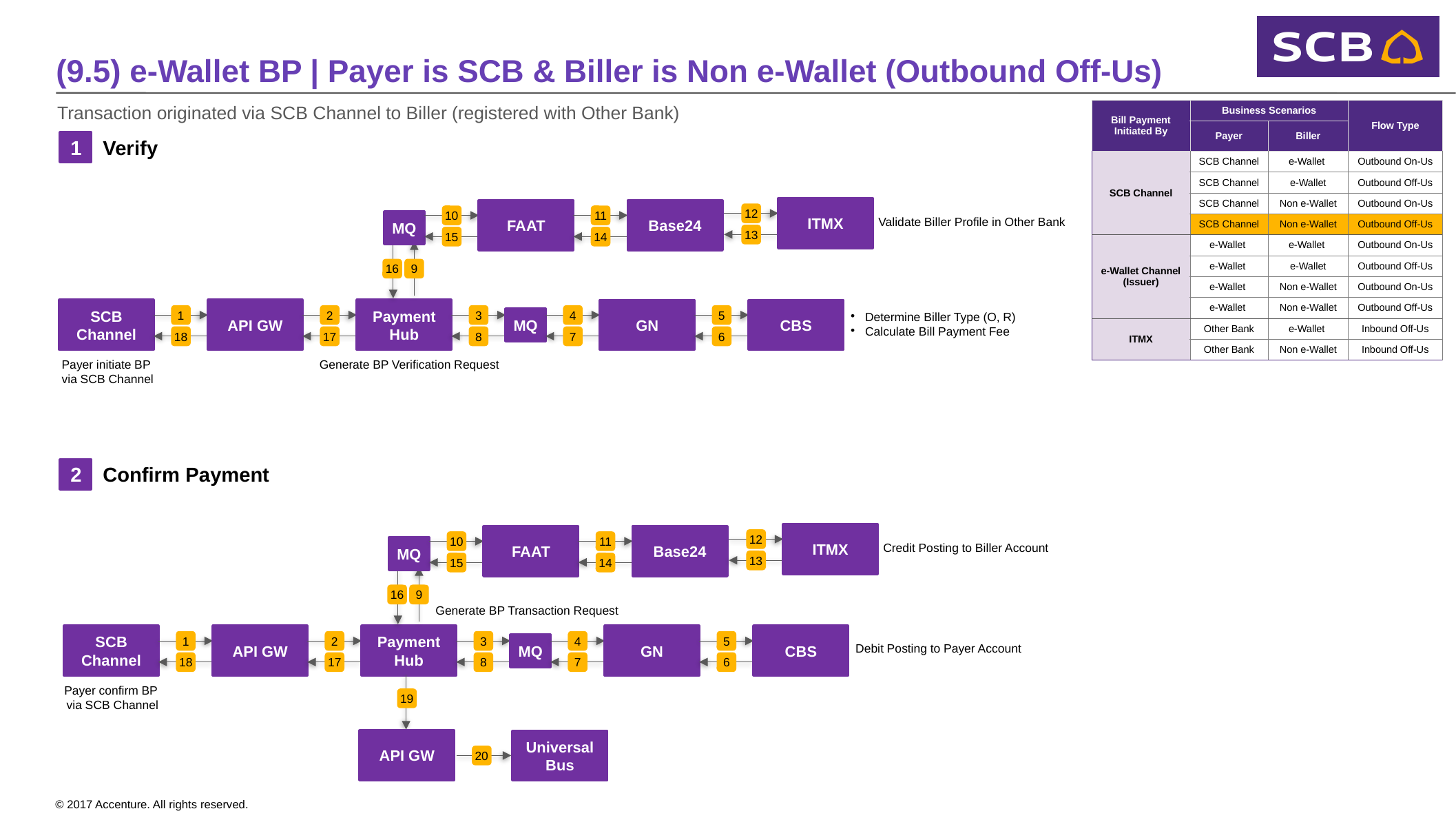

(9.5) e-Wallet BP | Payer is SCB & Biller is Non e-Wallet (Outbound Off-Us)
Transaction originated via SCB Channel to Biller (registered with Other Bank)
| Bill Payment Initiated By | Business Scenarios |  | Flow Type |
| --- | --- | --- | --- |
|  | Payer | Biller |  |
| SCB Channel | SCB Channel | e-Wallet | Outbound On-Us |
|  | SCB Channel | e-Wallet | Outbound Off-Us |
|  | SCB Channel | Non e-Wallet | Outbound On-Us |
|  | SCB Channel | Non e-Wallet | Outbound Off-Us |
| e-Wallet Channel (Issuer) | e-Wallet | e-Wallet | Outbound On-Us |
|  | e-Wallet | e-Wallet | Outbound Off-Us |
|  | e-Wallet | Non e-Wallet | Outbound On-Us |
|  | e-Wallet | Non e-Wallet | Outbound Off-Us |
| ITMX | Other Bank | e-Wallet | Inbound Off-Us |
|  | Other Bank | Non e-Wallet | Inbound Off-Us |
1
Verify
Validate Biller Profile in Other Bank
ITMX
FAAT
Base24
12
13
10
15
11
14
MQ
16
9
Determine Biller Type (O, R)
Calculate Bill Payment Fee
SCB Channel
API GW
Payment Hub
GN
CBS
1
18
2
17
3
8
4
7
5
6
MQ
Generate BP Verification Request
Payer initiate BP
via SCB Channel
2
Confirm Payment
Credit Posting to Biller Account
ITMX
FAAT
Base24
12
13
10
15
11
14
MQ
16
9
Generate BP Transaction Request
Debit Posting to Payer Account
SCB Channel
API GW
Payment Hub
GN
CBS
1
18
2
17
3
8
4
7
5
6
MQ
Payer confirm BP
via SCB Channel
19
API GW
Universal Bus
20